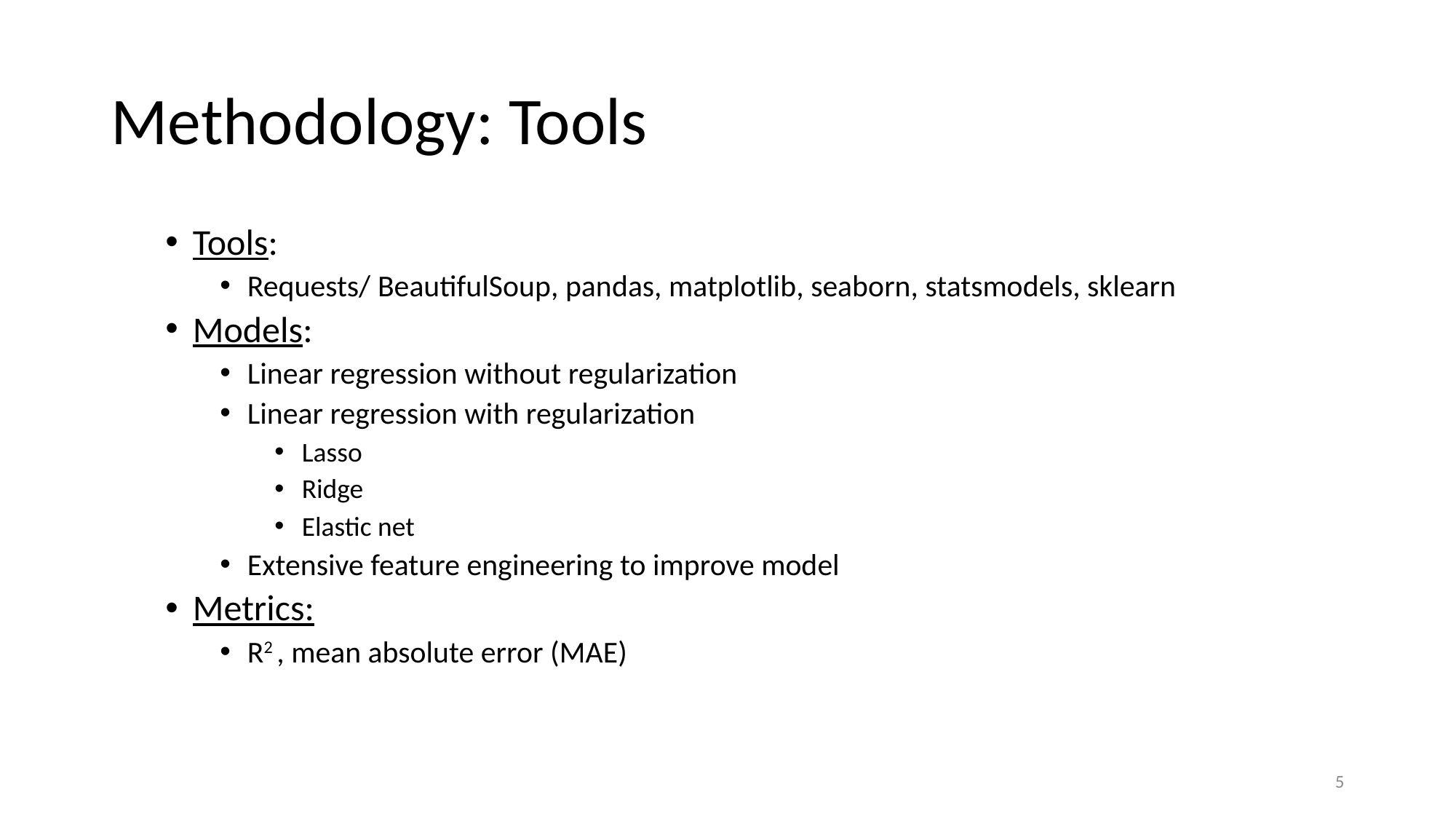

# Methodology: Tools
Tools:
Requests/ BeautifulSoup, pandas, matplotlib, seaborn, statsmodels, sklearn
Models:
Linear regression without regularization
Linear regression with regularization
Lasso
Ridge
Elastic net
Extensive feature engineering to improve model
Metrics:
R2 , mean absolute error (MAE)

5